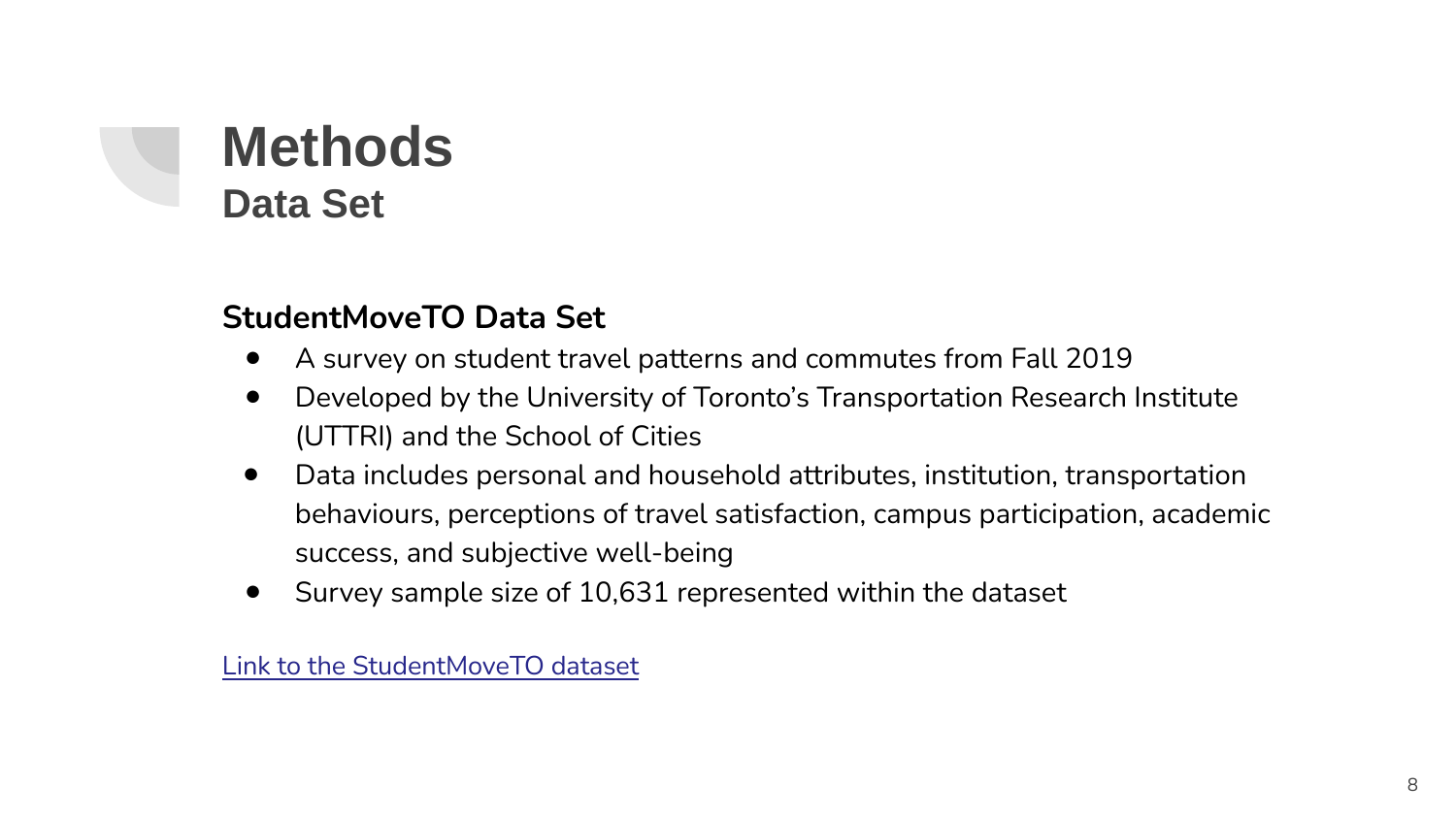

# Methods
Data Set
StudentMoveTO Data Set
A survey on student travel patterns and commutes from Fall 2019
Developed by the University of Toronto’s Transportation Research Institute (UTTRI) and the School of Cities
Data includes personal and household attributes, institution, transportation behaviours, perceptions of travel satisfaction, campus participation, academic success, and subjective well-being
Survey sample size of 10,631 represented within the dataset

Link to the StudentMoveTO dataset
8